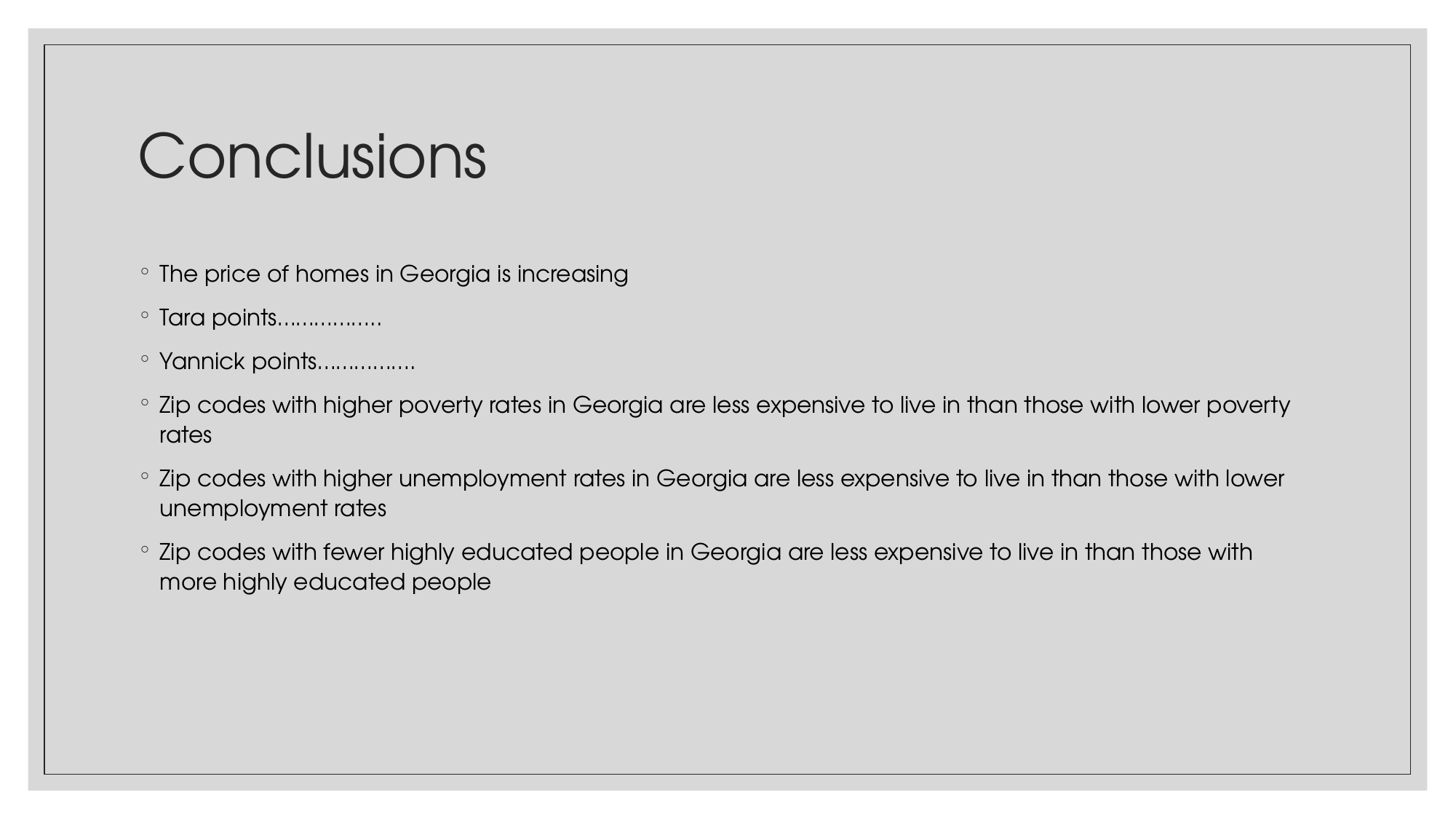

# Conclusions
The price of homes in Georgia is increasing
Tara points……………..
Yannick points…………….
Zip codes with higher poverty rates in Georgia are less expensive to live in than those with lower poverty rates
Zip codes with higher unemployment rates in Georgia are less expensive to live in than those with lower unemployment rates
Zip codes with fewer highly educated people in Georgia are less expensive to live in than those with more highly educated people